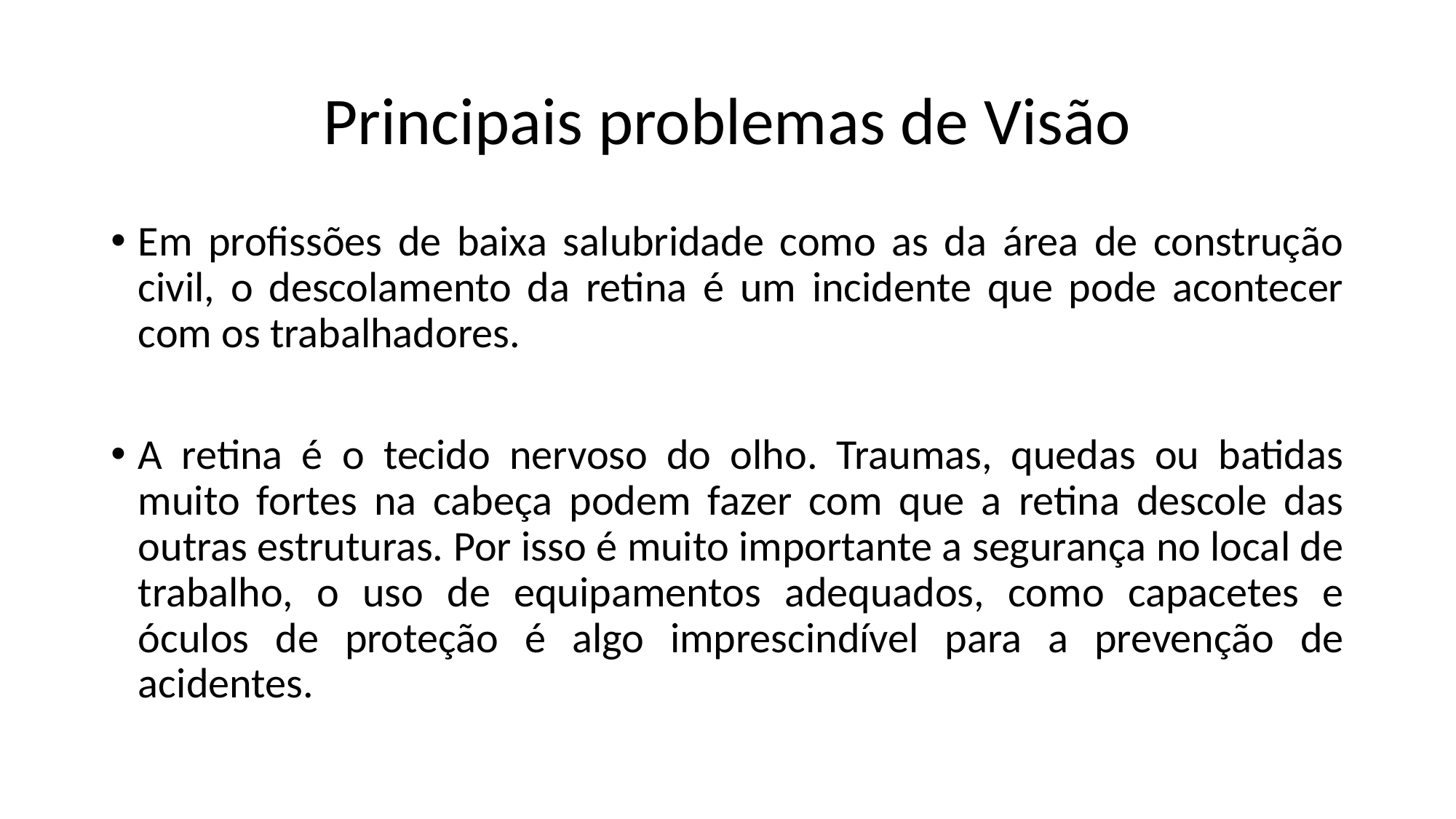

# Principais problemas de Visão
Em profissões de baixa salubridade como as da área de construção civil, o descolamento da retina é um incidente que pode acontecer com os trabalhadores.

A retina é o tecido nervoso do olho. Traumas, quedas ou batidas muito fortes na cabeça podem fazer com que a retina descole das outras estruturas. Por isso é muito importante a segurança no local de trabalho, o uso de equipamentos adequados, como capacetes e óculos de proteção é algo imprescindível para a prevenção de acidentes.